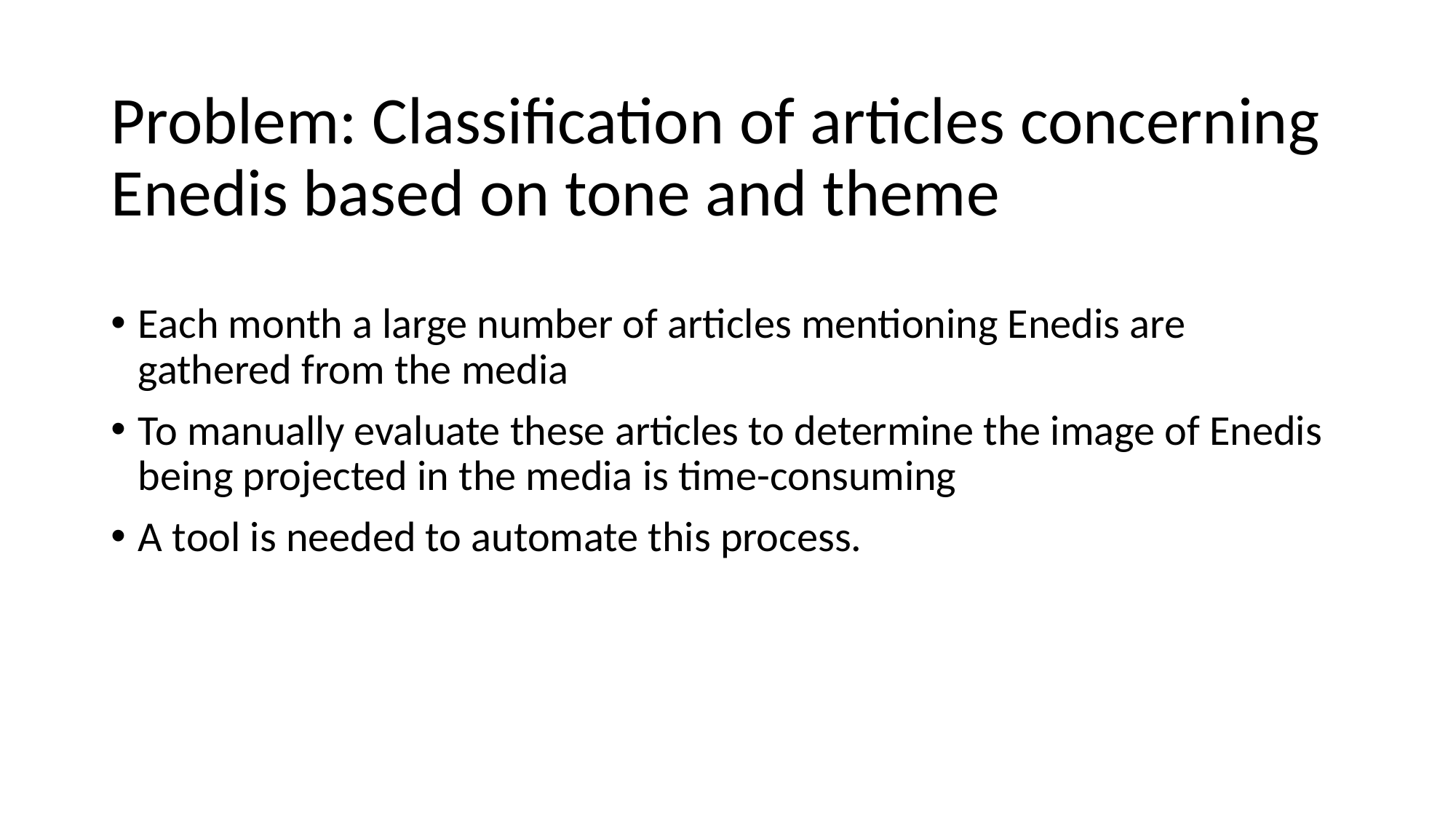

# Problem: Classification of articles concerning Enedis based on tone and theme
Each month a large number of articles mentioning Enedis are gathered from the media
To manually evaluate these articles to determine the image of Enedis being projected in the media is time-consuming
A tool is needed to automate this process.